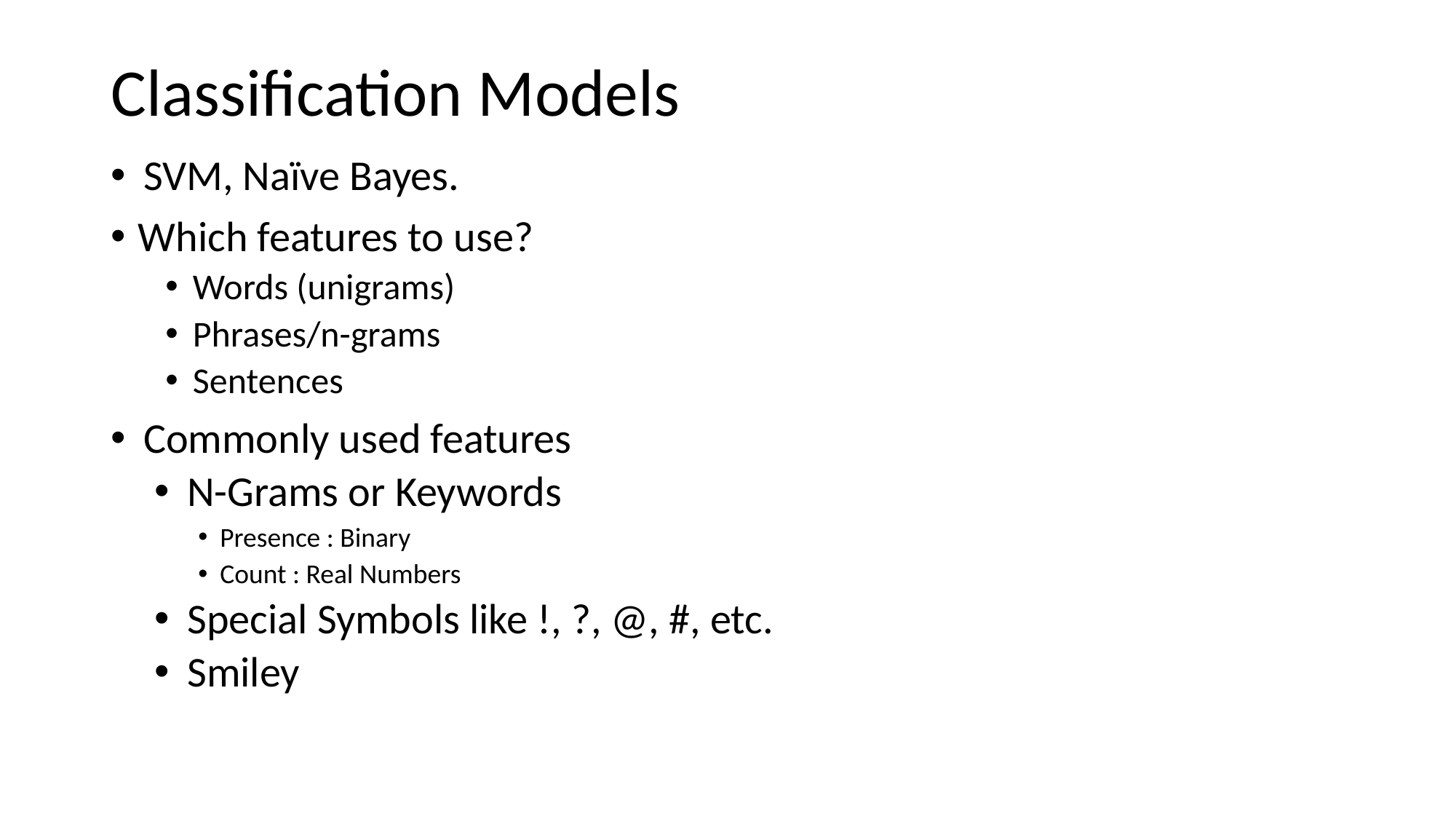

Classification Models
SVM, Naïve Bayes.
Which features to use?
Words (unigrams)
Phrases/n-grams
Sentences
Commonly used features
N-Grams or Keywords
Presence : Binary
Count : Real Numbers
Special Symbols like !, ?, @, #, etc.
Smiley
46